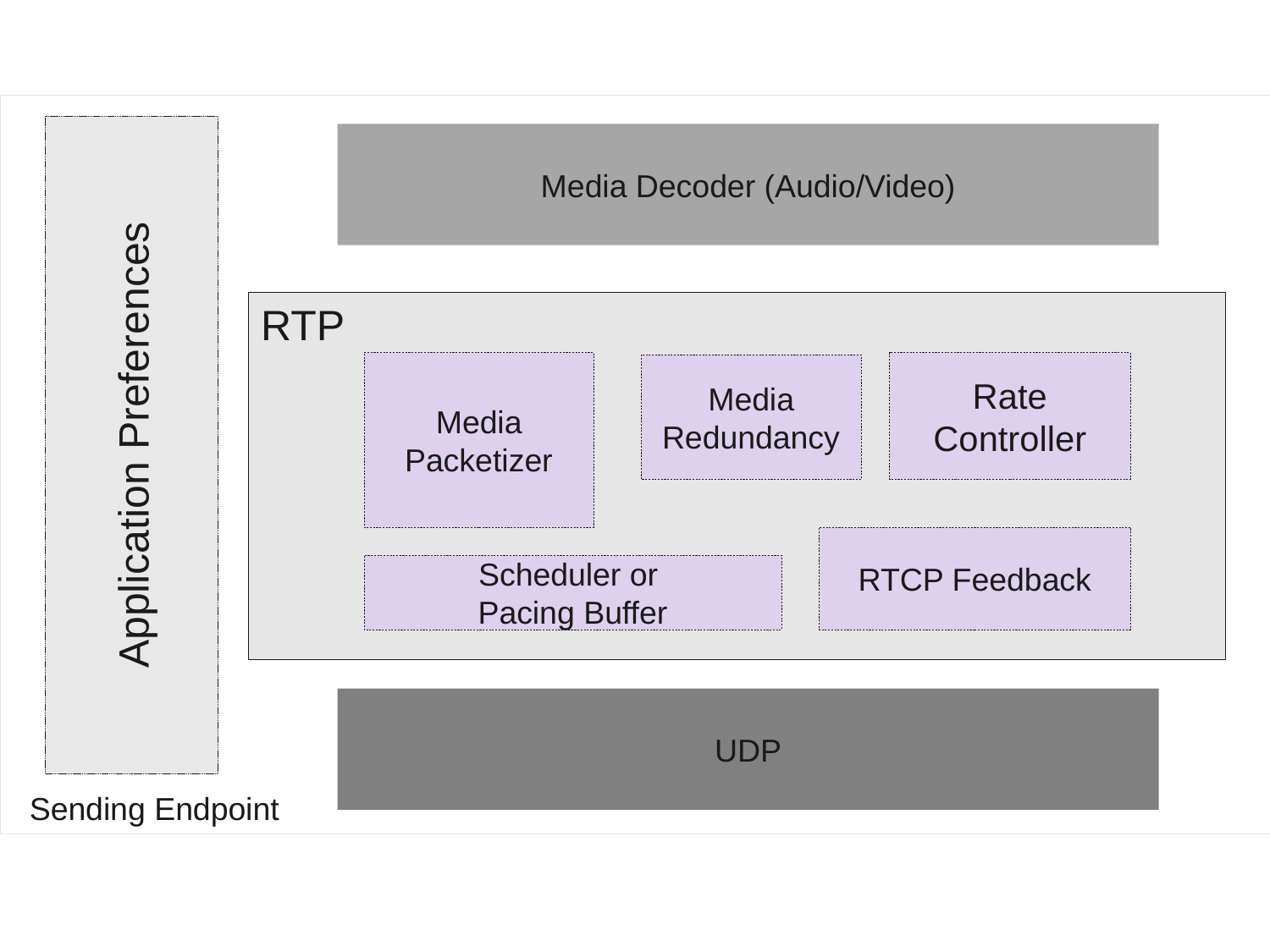

Application Preferences
Media Decoder (Audio/Video)
RTP
Media Packetizer
Rate Controller
Media Redundancy
RTCP Feedback
Scheduler or
Pacing Buffer
UDP
Sending Endpoint